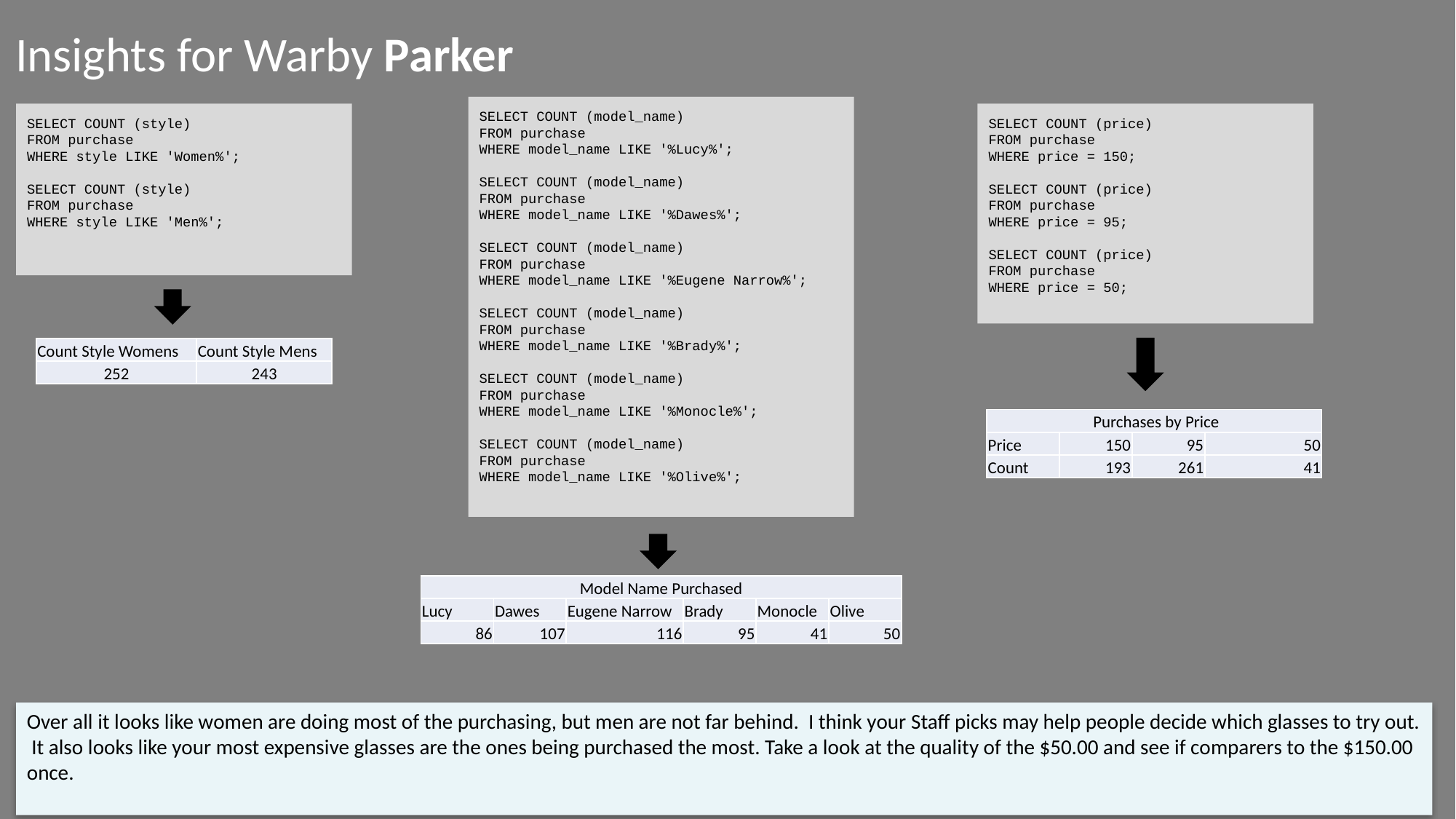

Insights for Warby Parker

SELECT COUNT (model_name)
FROM purchase
WHERE model_name LIKE '%Lucy%';

SELECT COUNT (model_name)
FROM purchase
WHERE model_name LIKE '%Dawes%';

SELECT COUNT (model_name)
FROM purchase
WHERE model_name LIKE '%Eugene Narrow%';

SELECT COUNT (model_name)
FROM purchase
WHERE model_name LIKE '%Brady%';

SELECT COUNT (model_name)
FROM purchase
WHERE model_name LIKE '%Monocle%';

SELECT COUNT (model_name)
FROM purchase
WHERE model_name LIKE '%Olive%';
SELECT COUNT (style)
FROM purchase
WHERE style LIKE 'Women%';

SELECT COUNT (style)
FROM purchase
WHERE style LIKE 'Men%';
SELECT COUNT (price)
FROM purchase
WHERE price = 150;

SELECT COUNT (price)
FROM purchase
WHERE price = 95;

SELECT COUNT (price)
FROM purchase
WHERE price = 50;

| Count Style Womens | Count Style Mens |
| --- | --- |
| 252 | 243 |

| Purchases by Price |  |  |  |
| --- | --- | --- | --- |
| Price | 150 | 95 | 50 |
| Count | 193 | 261 | 41 |

| Model Name Purchased |  |  |  |  |  |
| --- | --- | --- | --- | --- | --- |
| Lucy | Dawes | Eugene Narrow | Brady | Monocle | Olive |
| 86 | 107 | 116 | 95 | 41 | 50 |
Over all it looks like women are doing most of the purchasing, but men are not far behind.  I think your Staff picks may help people decide which glasses to try out.  It also looks like your most expensive glasses are the ones being purchased the most. Take a look at the quality of the $50.00 and see if comparers to the $150.00 once.